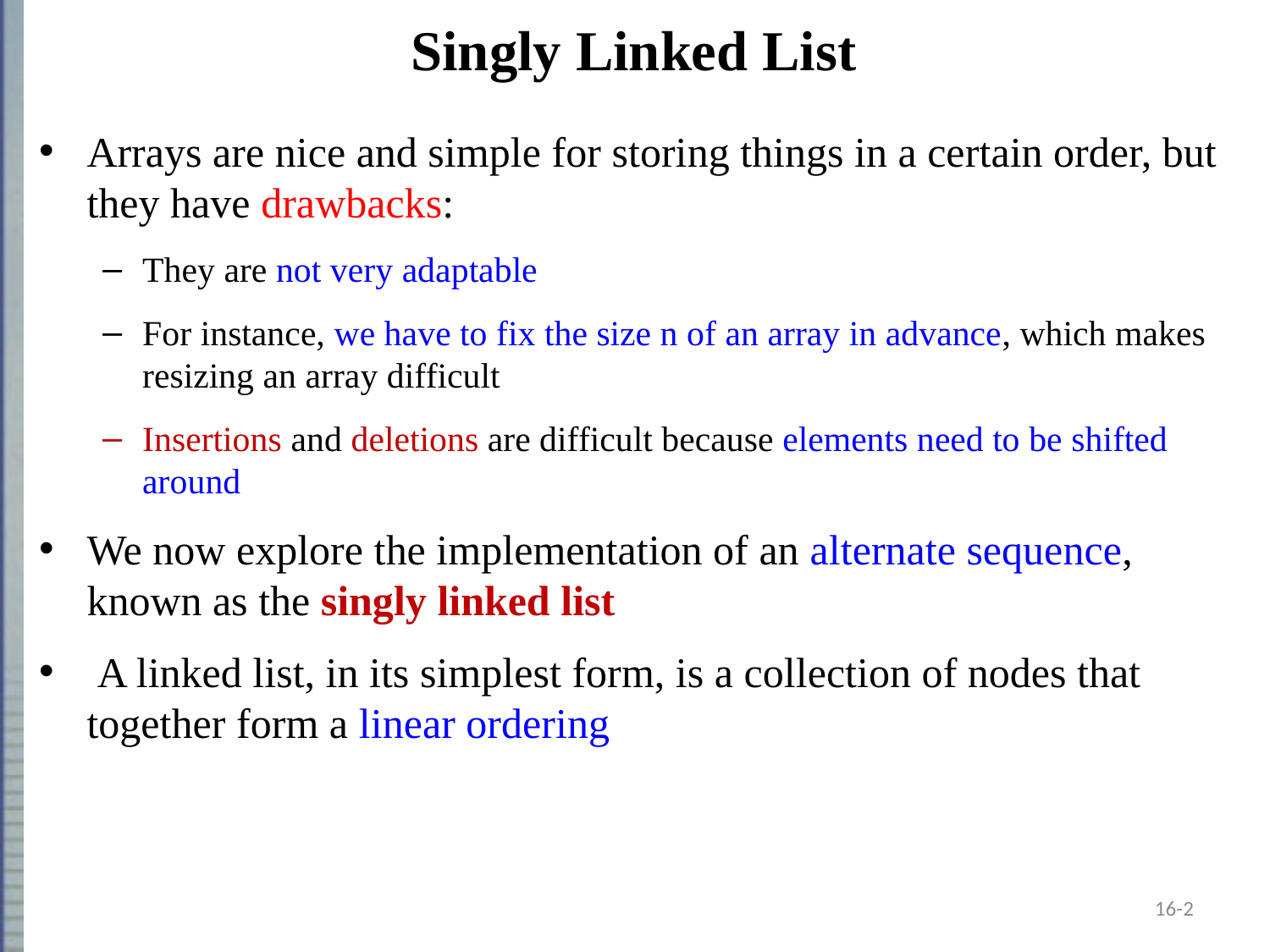

# Singly Linked List
Arrays are nice and simple for storing things in a certain order, but they have drawbacks:
They are not very adaptable
For instance, we have to fix the size n of an array in advance, which makes resizing an array difficult
Insertions and deletions are difficult because elements need to be shifted around
We now explore the implementation of an alternate sequence, known as the singly linked list
 A linked list, in its simplest form, is a collection of nodes that together form a linear ordering
16-2